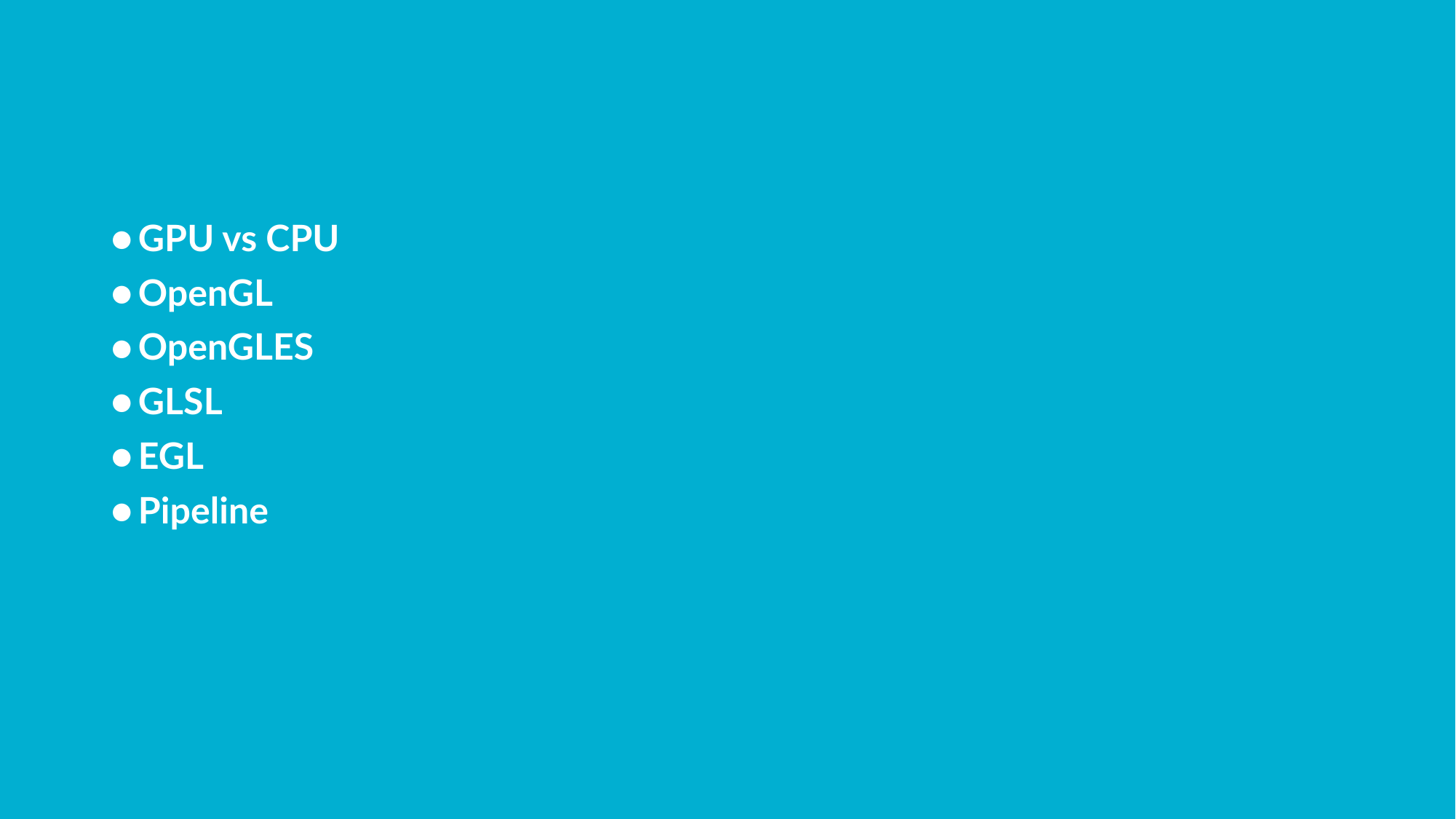

GPU vs CPU
OpenGL
OpenGLES
GLSL
EGL
Pipeline